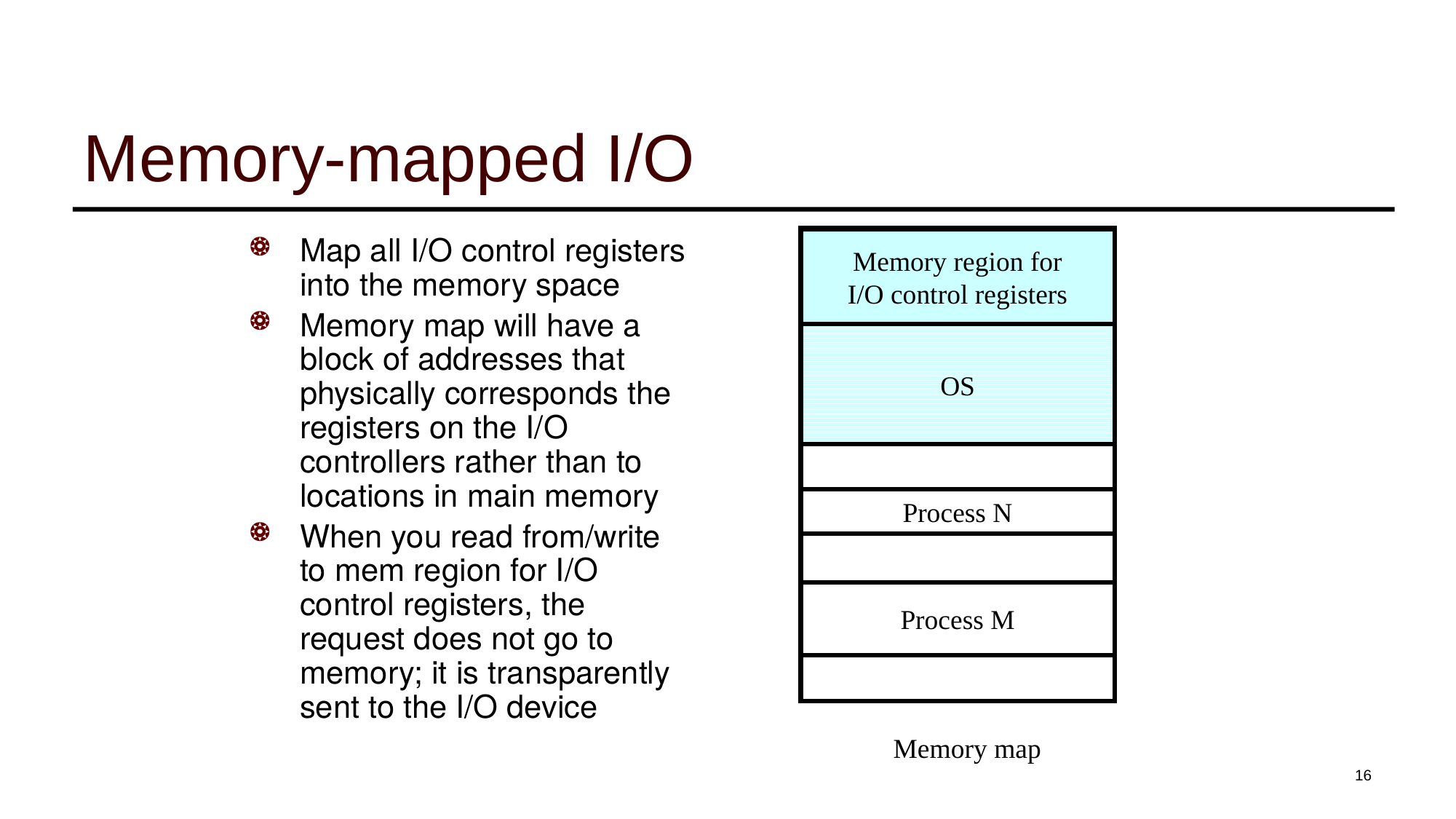

# Memory-mapped I/O

OS
Map all I/O control registers into the memory space
Memory map will have a block of addresses that physically corresponds the  registers on the I/O controllers rather than to locations in main memory
When you read from/write to mem region for I/O control registers, the request does not go to memory; it is transparently sent to the I/O device
Memory region for
I/O control registers

Process N
Process M
Memory map
16